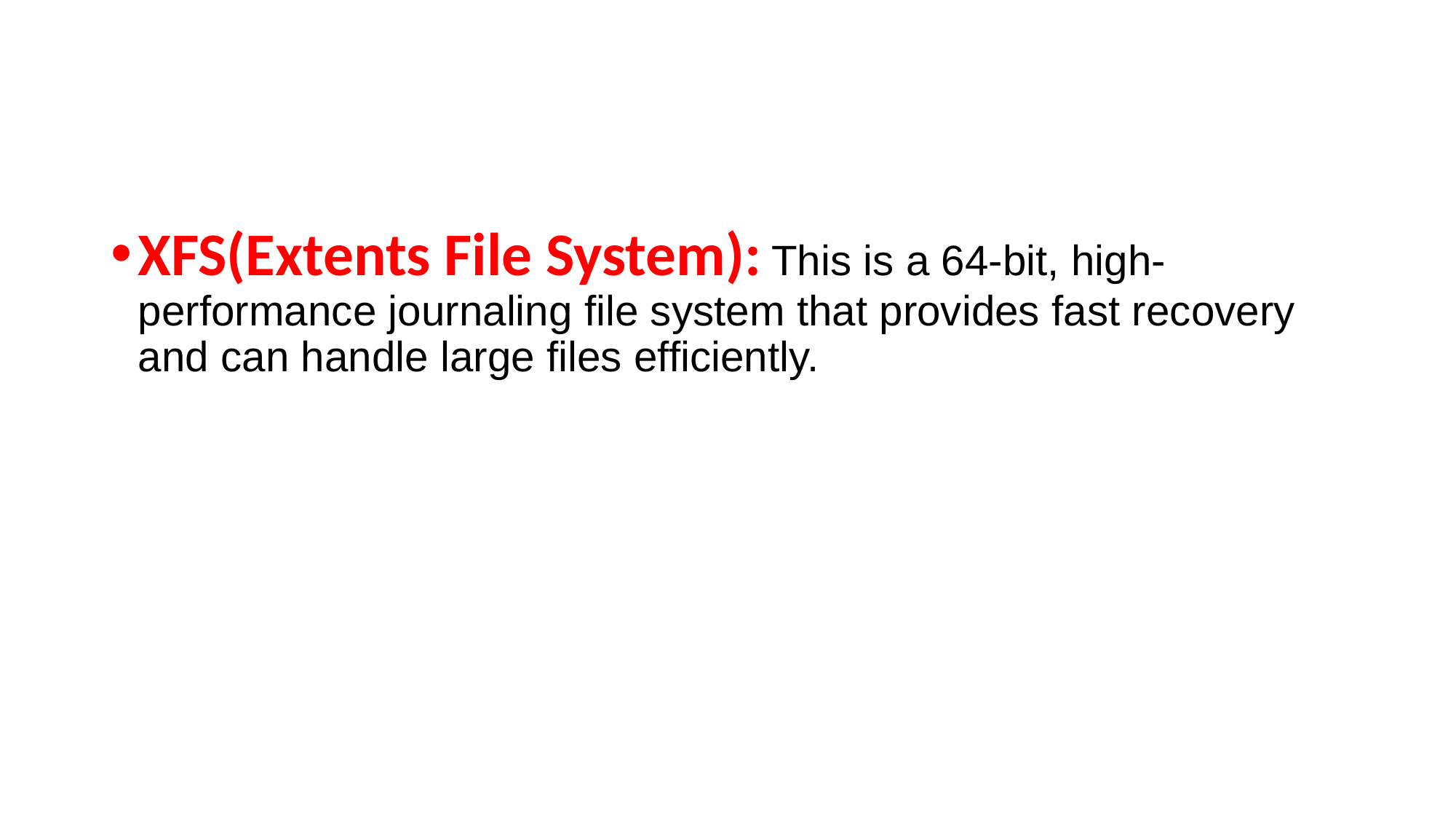

#
XFS(Extents File System): This is a 64-bit, high-performance journaling file system that provides fast recovery and can handle large files efficiently.